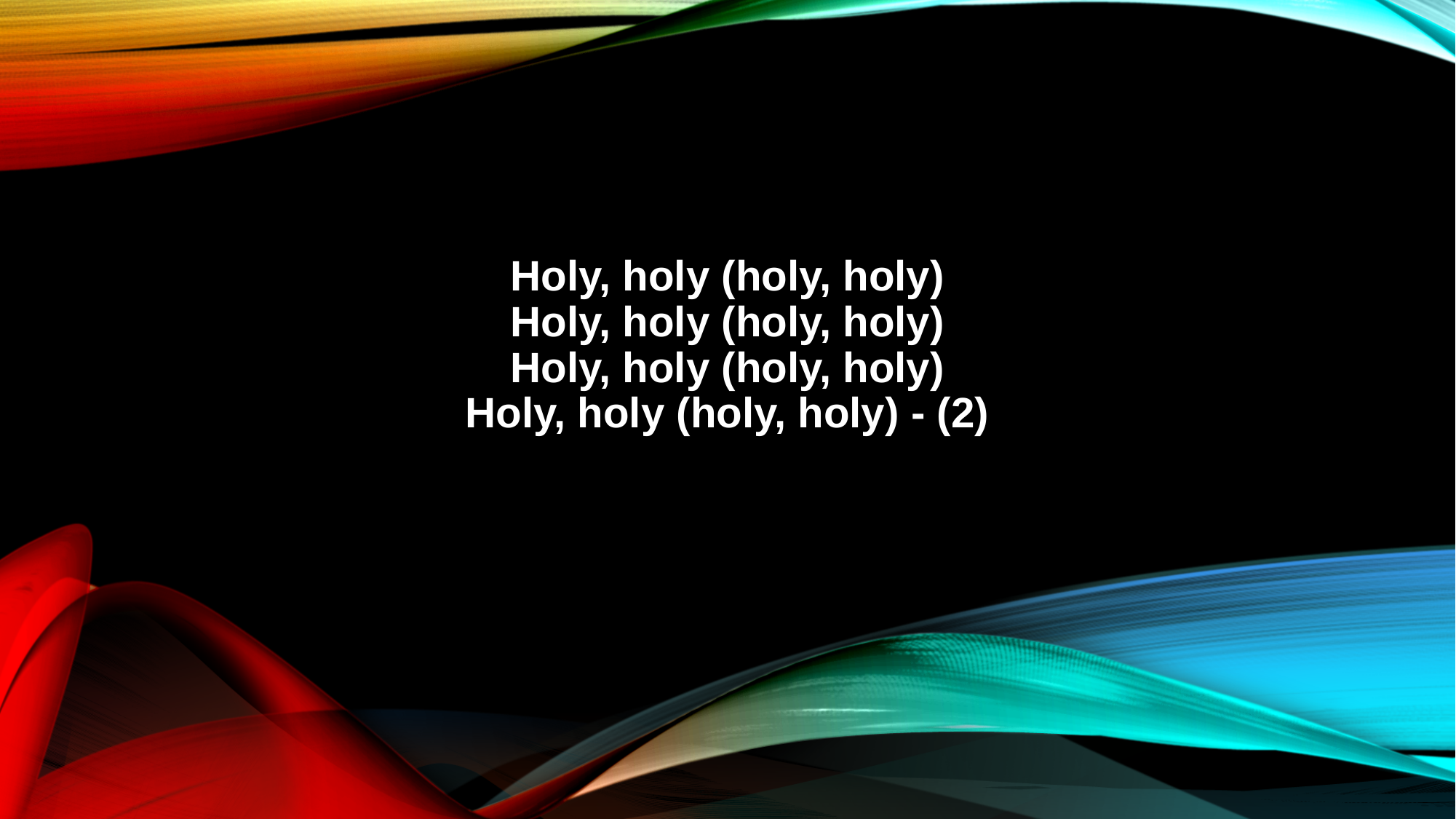

Holy, holy (holy, holy)
Holy, holy (holy, holy)
Holy, holy (holy, holy)
Holy, holy (holy, holy) - (2)